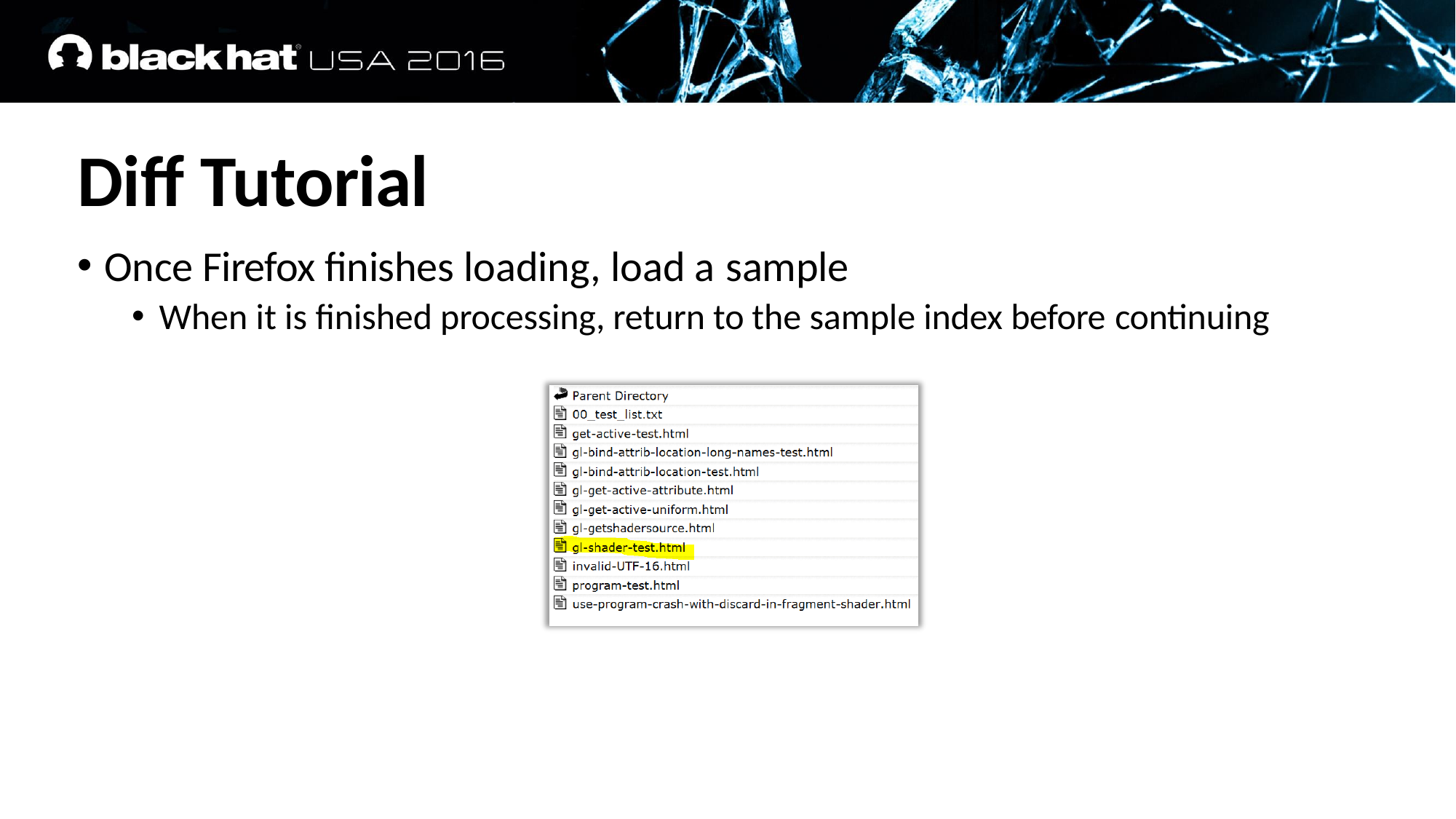

# Diff Tutorial
Once Firefox finishes loading, load a sample
When it is finished processing, return to the sample index before continuing